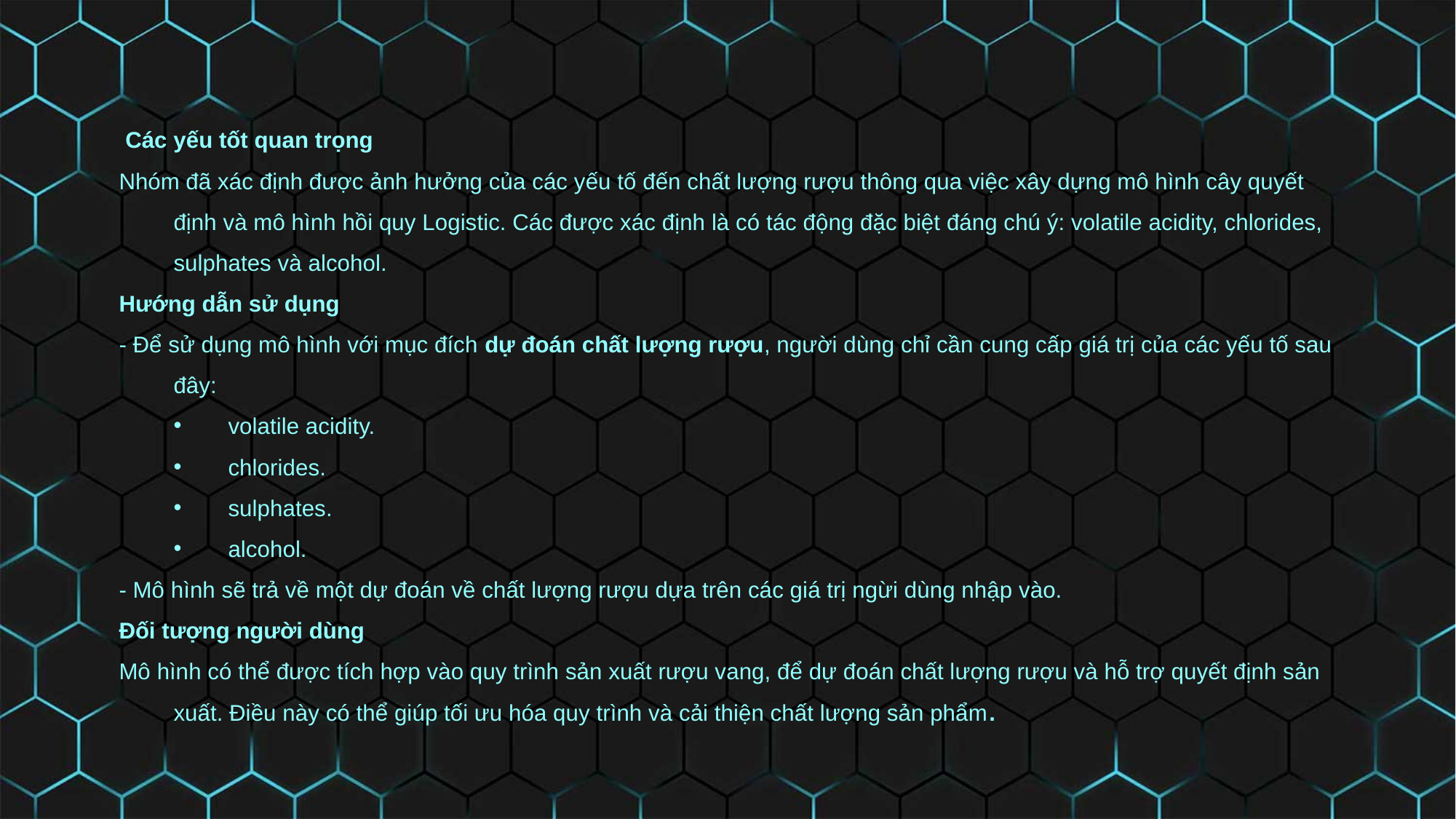

Các yếu tốt quan trọng
Nhóm đã xác định được ảnh hưởng của các yếu tố đến chất lượng rượu thông qua việc xây dựng mô hình cây quyết định và mô hình hồi quy Logistic. Các được xác định là có tác động đặc biệt đáng chú ý: volatile acidity, chlorides, sulphates và alcohol.
Hướng dẫn sử dụng
- Để sử dụng mô hình với mục đích dự đoán chất lượng rượu, người dùng chỉ cần cung cấp giá trị của các yếu tố sau đây:
volatile acidity.
chlorides.
sulphates.
alcohol.
- Mô hình sẽ trả về một dự đoán về chất lượng rượu dựa trên các giá trị ngừi dùng nhập vào.
Đối tượng người dùng
Mô hình có thể được tích hợp vào quy trình sản xuất rượu vang, để dự đoán chất lượng rượu và hỗ trợ quyết định sản xuất. Điều này có thể giúp tối ưu hóa quy trình và cải thiện chất lượng sản phẩm.